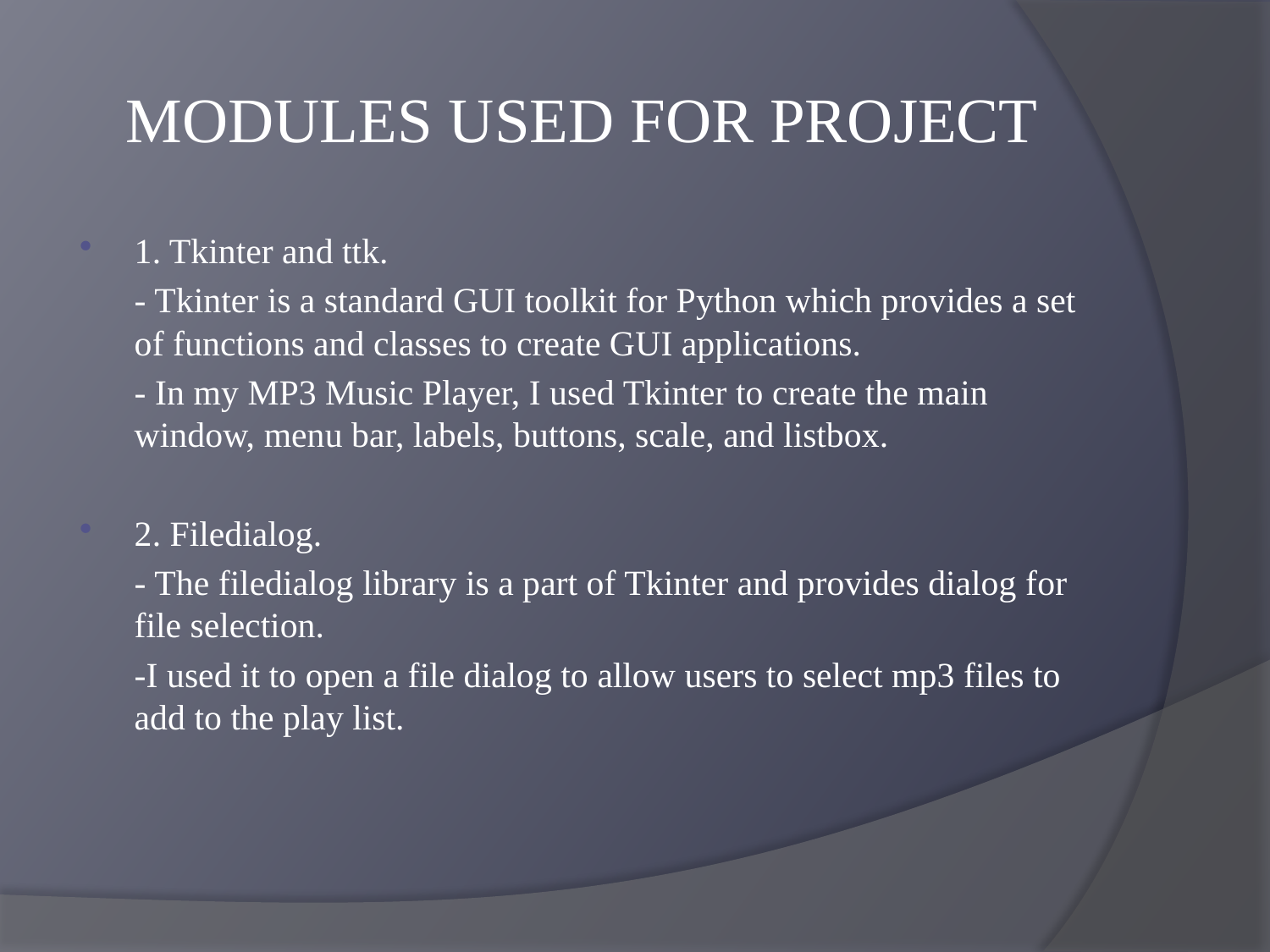

# MODULES USED FOR PROJECT
1. Tkinter and ttk.
	- Tkinter is a standard GUI toolkit for Python which provides a set of functions and classes to create GUI applications.
	- In my MP3 Music Player, I used Tkinter to create the main window, menu bar, labels, buttons, scale, and listbox.

2. Filedialog.
 	- The filedialog library is a part of Tkinter and provides dialog for file selection.
	-I used it to open a file dialog to allow users to select mp3 files to add to the play list.